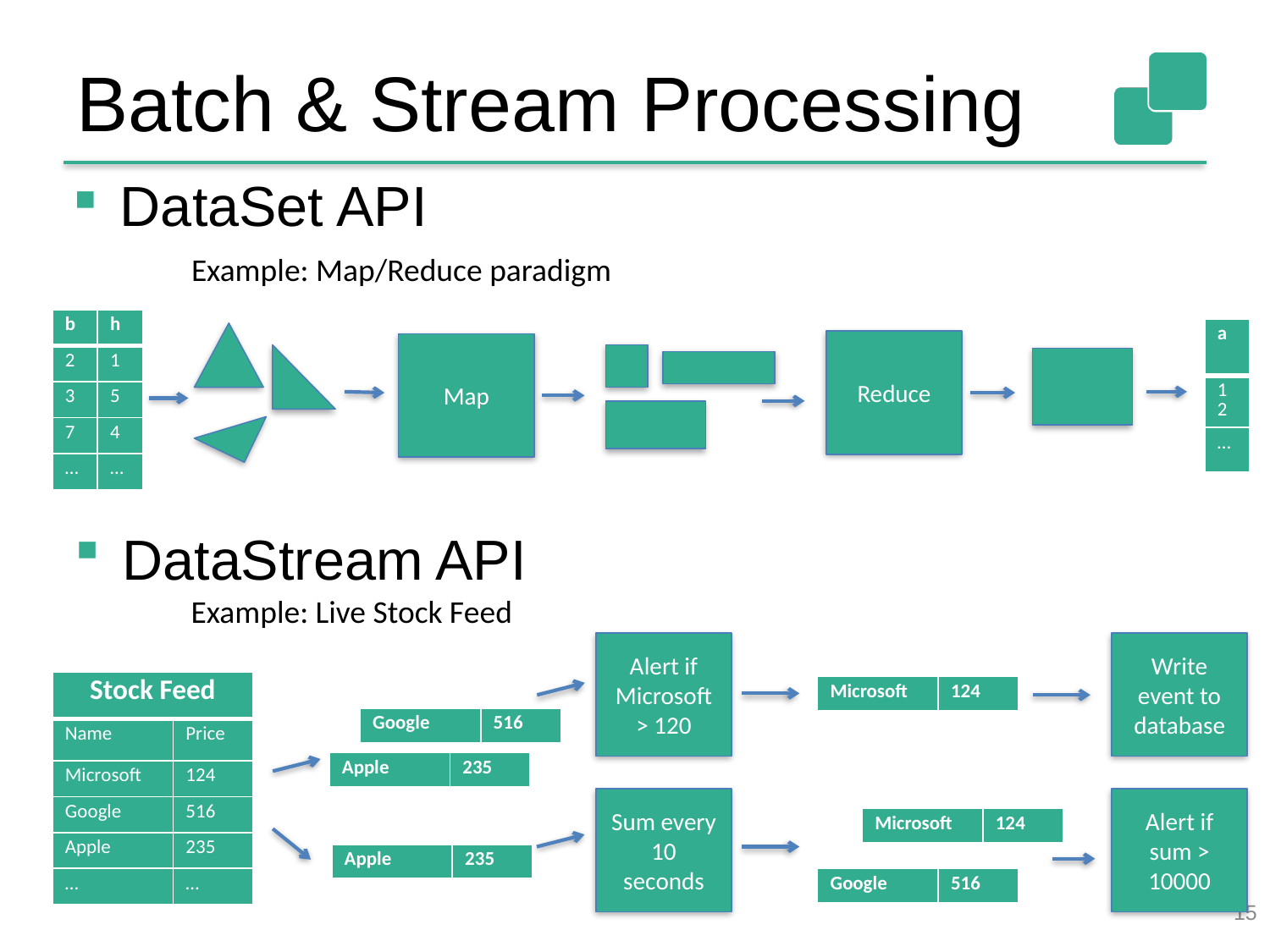

# Batch & Stream Processing
DataSet API

Example: Map/Reduce paradigm
| b | h |
| --- | --- |
| 2 | 1 |
| 3 | 5 |
| 7 | 4 |
| … | … |
| a |
| --- |
| 12 |
| … |

Reduce
Map

DataStream API
Example: Live Stock Feed
Alert if Microsoft > 120
Write event to database
| Stock Feed |  |
| --- | --- |
| Name | Price |
| Microsoft | 124 |
| Google | 516 |
| Apple | 235 |
| … | … |
| Microsoft | 124 |
| --- | --- |
| Google | 516 |
| --- | --- |
| Apple | 235 |
| --- | --- |
Sum every 10 seconds
Alert if sum > 10000
| Microsoft | 124 |
| --- | --- |
| Apple | 235 |
| --- | --- |
| Google | 516 |
| --- | --- |
15